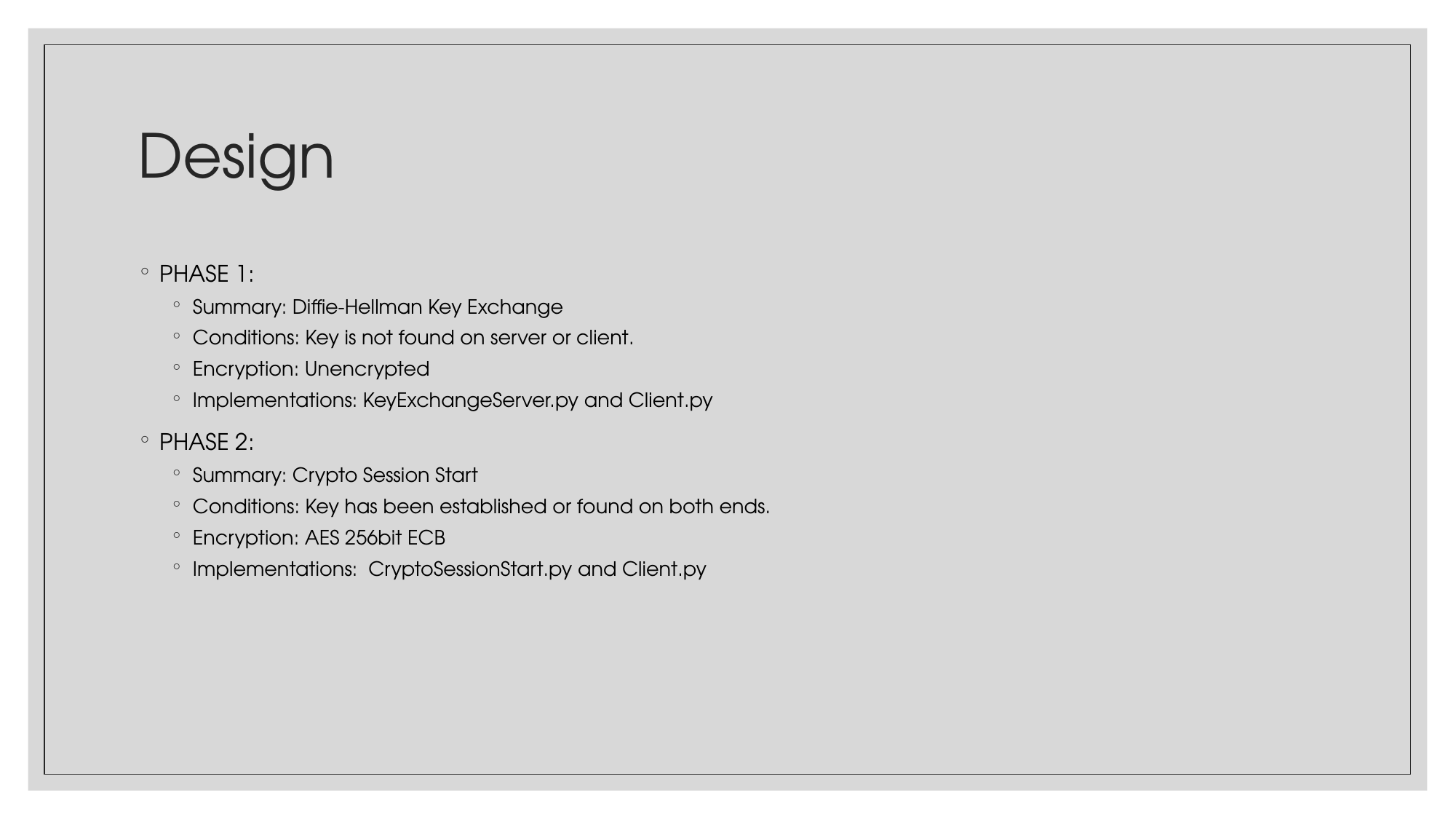

# Design
PHASE 1:
Summary: Diffie-Hellman Key Exchange
Conditions: Key is not found on server or client.
Encryption: Unencrypted
Implementations: KeyExchangeServer.py and Client.py
PHASE 2:
Summary: Crypto Session Start
Conditions: Key has been established or found on both ends.
Encryption: AES 256bit ECB
Implementations:  CryptoSessionStart.py and Client.py